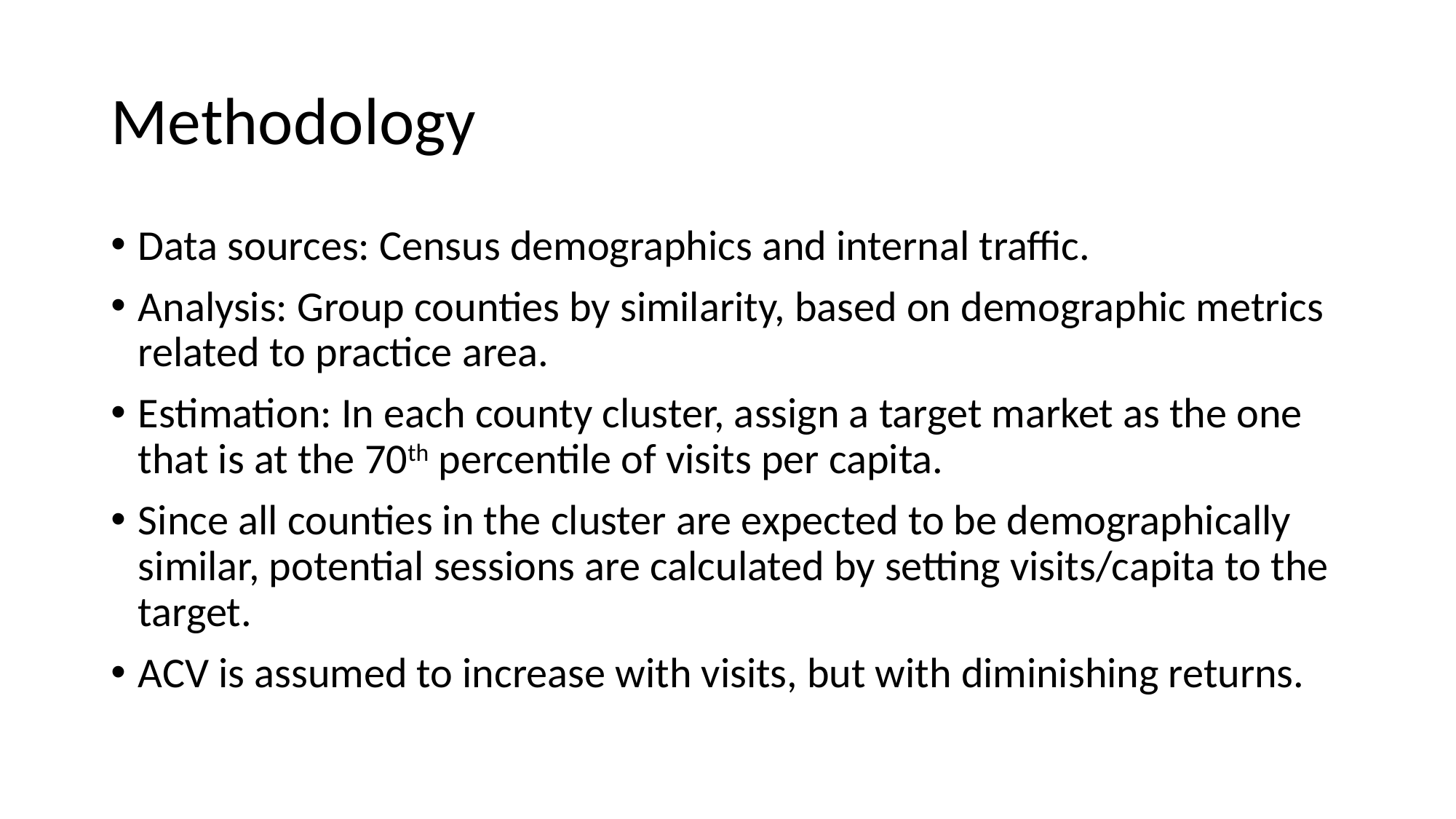

# Methodology
Data sources: Census demographics and internal traffic.
Analysis: Group counties by similarity, based on demographic metrics related to practice area.
Estimation: In each county cluster, assign a target market as the one that is at the 70th percentile of visits per capita.
Since all counties in the cluster are expected to be demographically similar, potential sessions are calculated by setting visits/capita to the target.
ACV is assumed to increase with visits, but with diminishing returns.